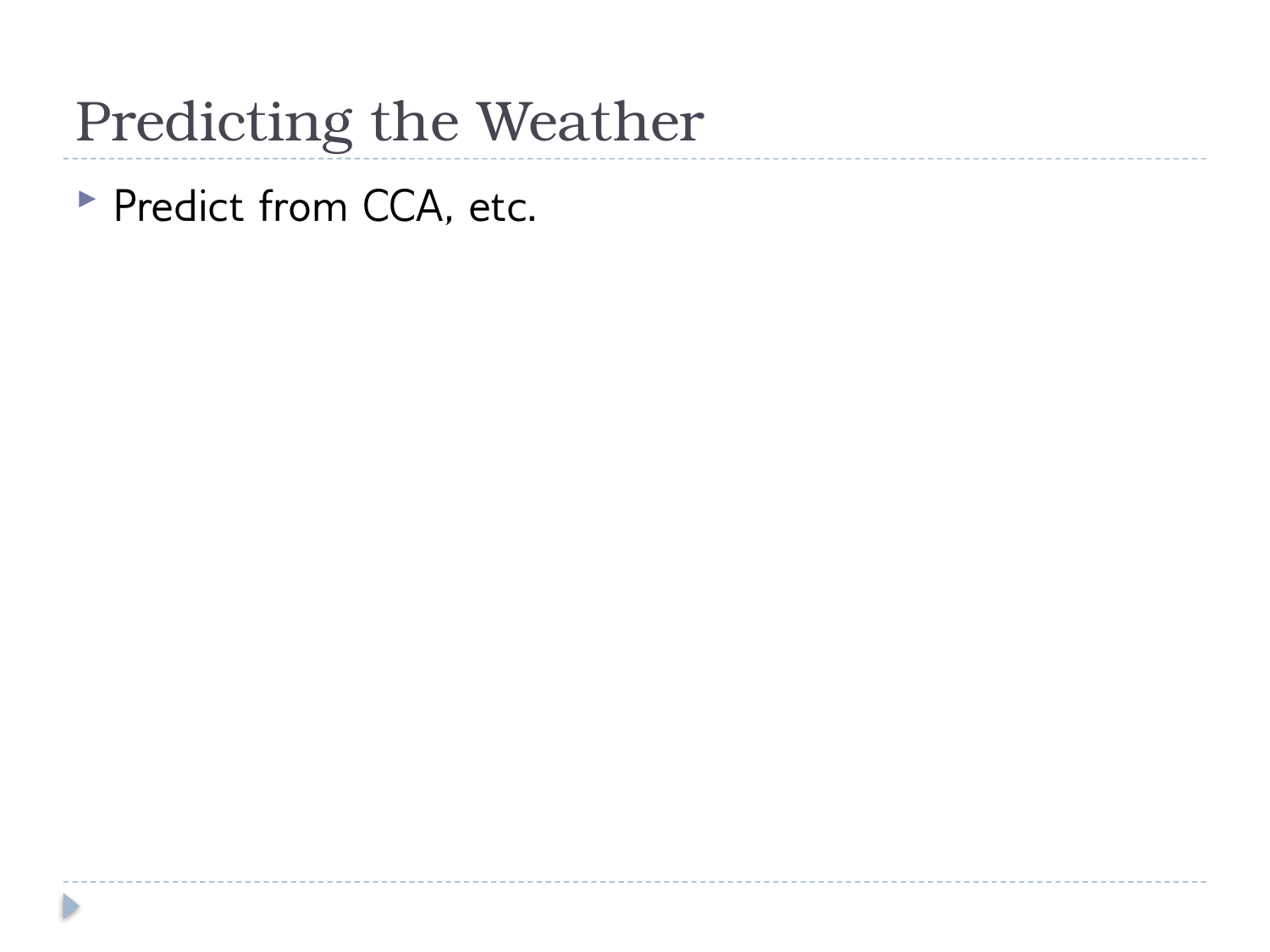

# Predicting the Weather
Predict from CCA, etc.